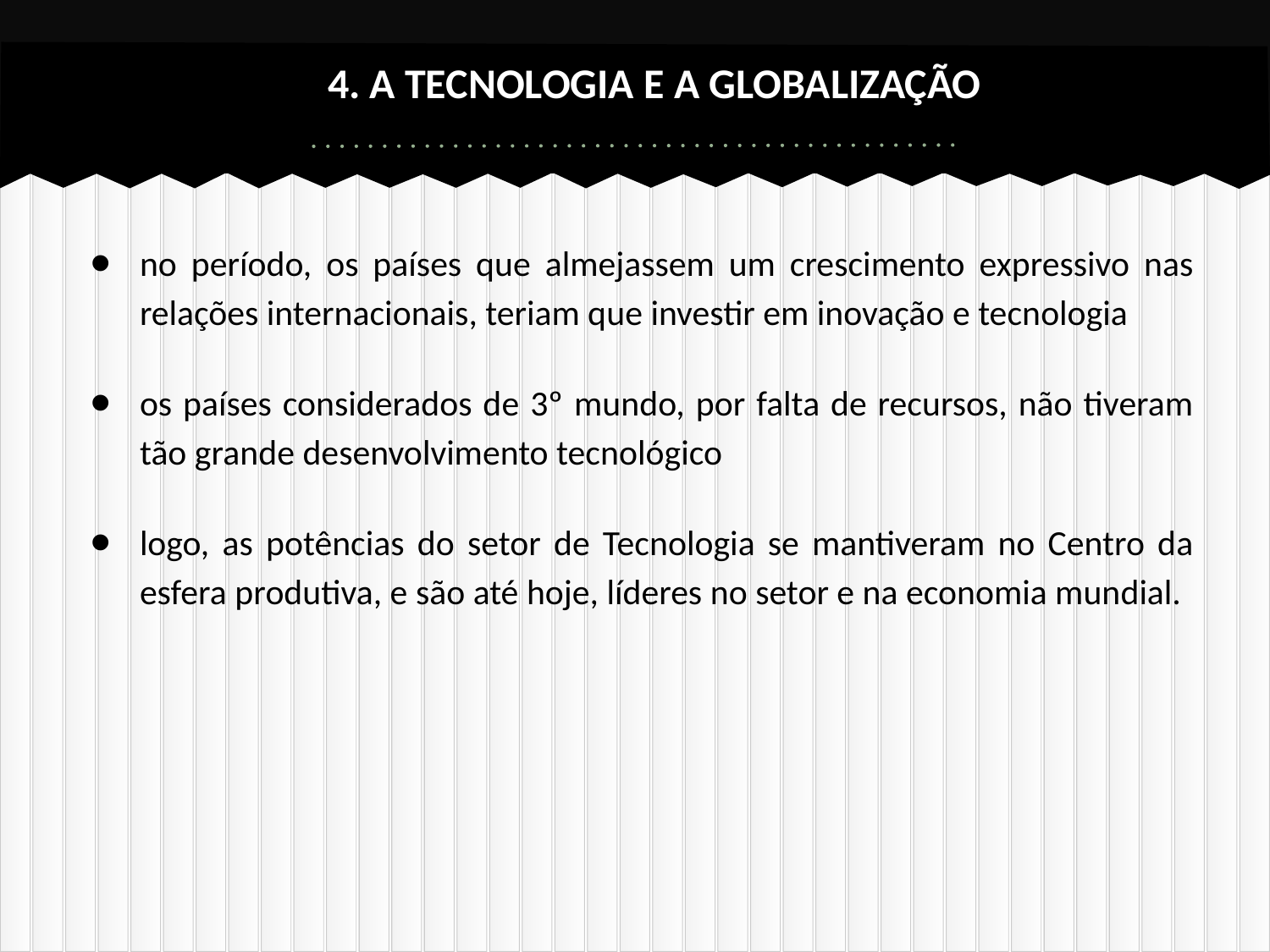

# 4. A TECNOLOGIA E A GLOBALIZAÇÃO
no período, os países que almejassem um crescimento expressivo nas relações internacionais, teriam que investir em inovação e tecnologia

os países considerados de 3º mundo, por falta de recursos, não tiveram tão grande desenvolvimento tecnológico

logo, as potências do setor de Tecnologia se mantiveram no Centro da esfera produtiva, e são até hoje, líderes no setor e na economia mundial.